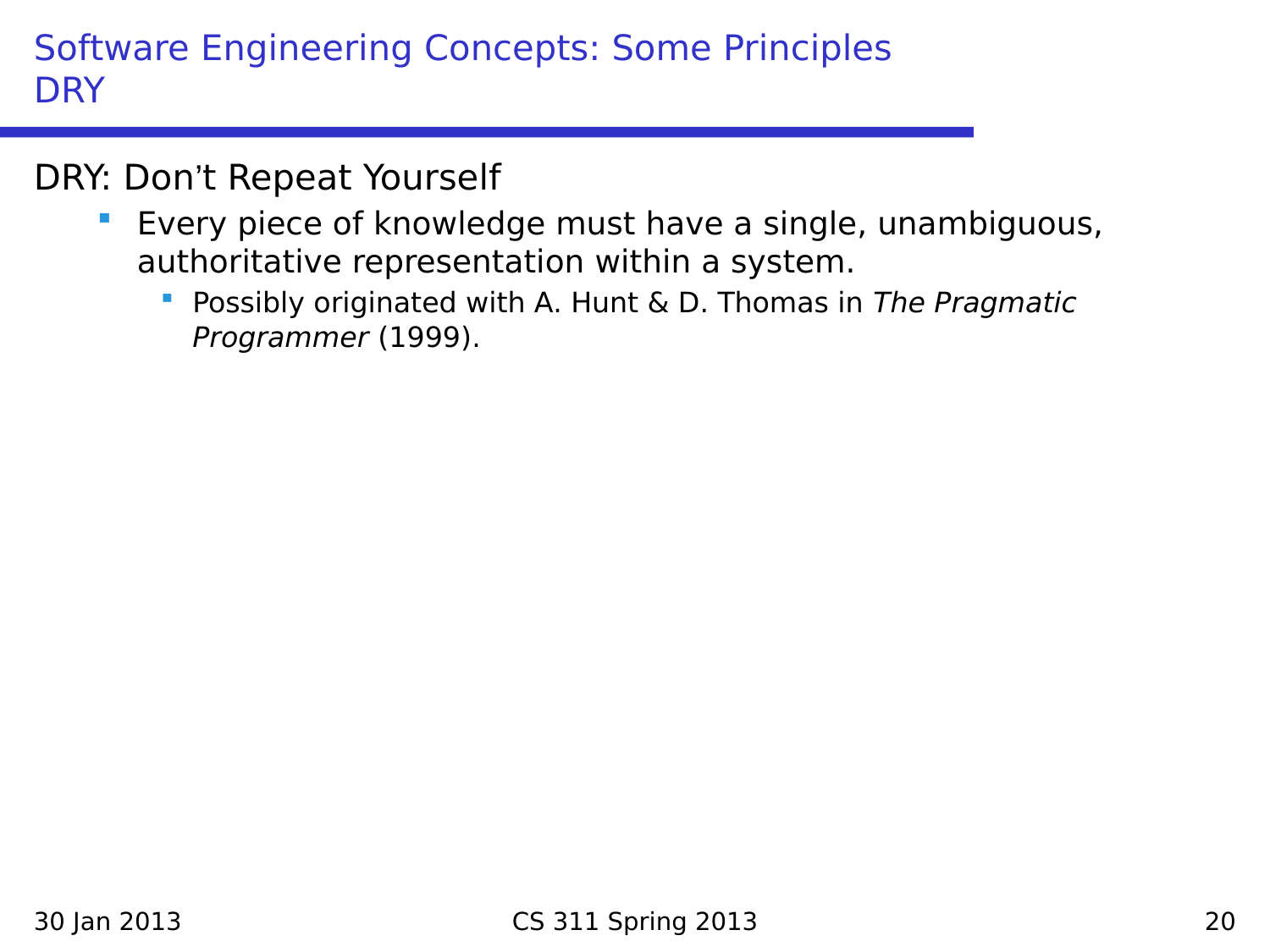

# Software Engineering Concepts: Some Principles DRY
DRY: Don’t Repeat Yourself
Every piece of knowledge must have a single, unambiguous, authoritative representation within a system.
Possibly originated with A. Hunt & D. Thomas in The Pragmatic Programmer (1999).
30 Jan 2013
CS 311 Spring 2013
20